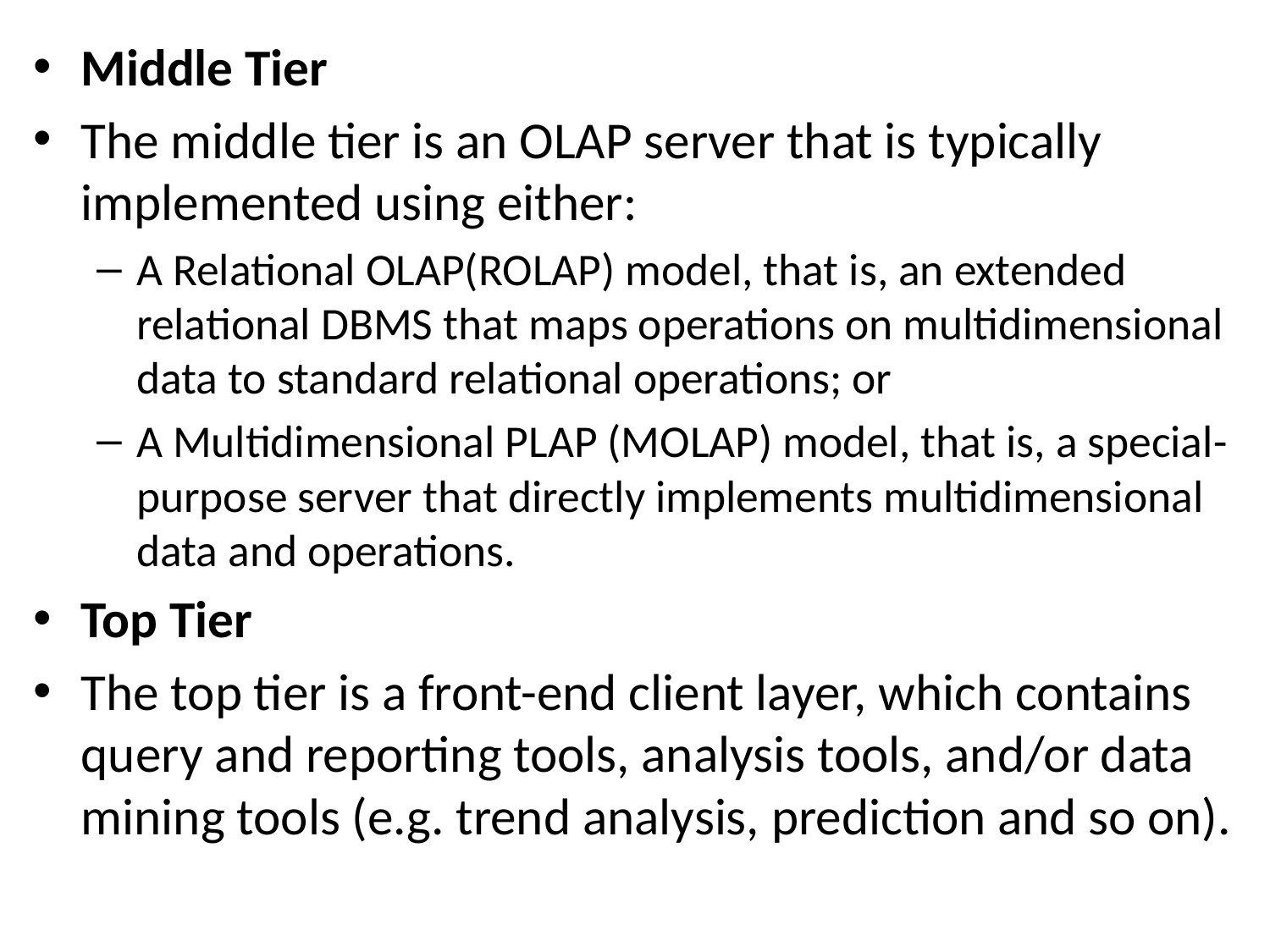

Middle Tier
The middle tier is an OLAP server that is typically implemented using either:
A Relational OLAP(ROLAP) model, that is, an extended relational DBMS that maps operations on multidimensional data to standard relational operations; or
A Multidimensional PLAP (MOLAP) model, that is, a special-purpose server that directly implements multidimensional data and operations.
Top Tier
The top tier is a front-end client layer, which contains query and reporting tools, analysis tools, and/or data mining tools (e.g. trend analysis, prediction and so on).